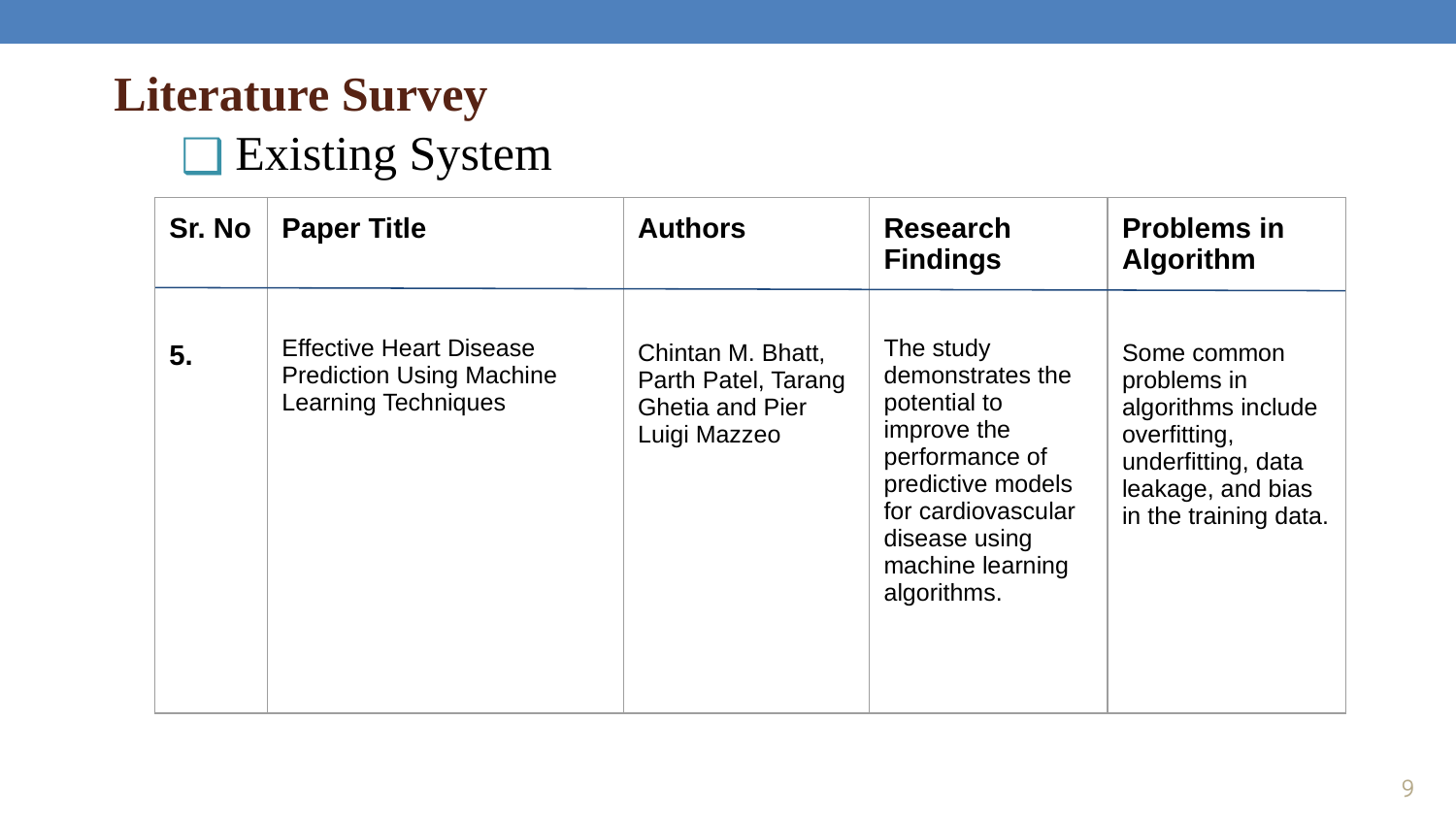

Literature Survey
Existing System

| Sr. No 5. | Paper Title Effective Heart Disease Prediction Using Machine Learning Techniques | Authors Chintan M. Bhatt, Parth Patel, Tarang Ghetia and Pier Luigi Mazzeo | Research Findings The study demonstrates the potential to improve the performance of predictive models for cardiovascular disease using machine learning algorithms. | Problems in Algorithm Some common problems in algorithms include overfitting, underfitting, data leakage, and bias in the training data. |
| --- | --- | --- | --- | --- |
9